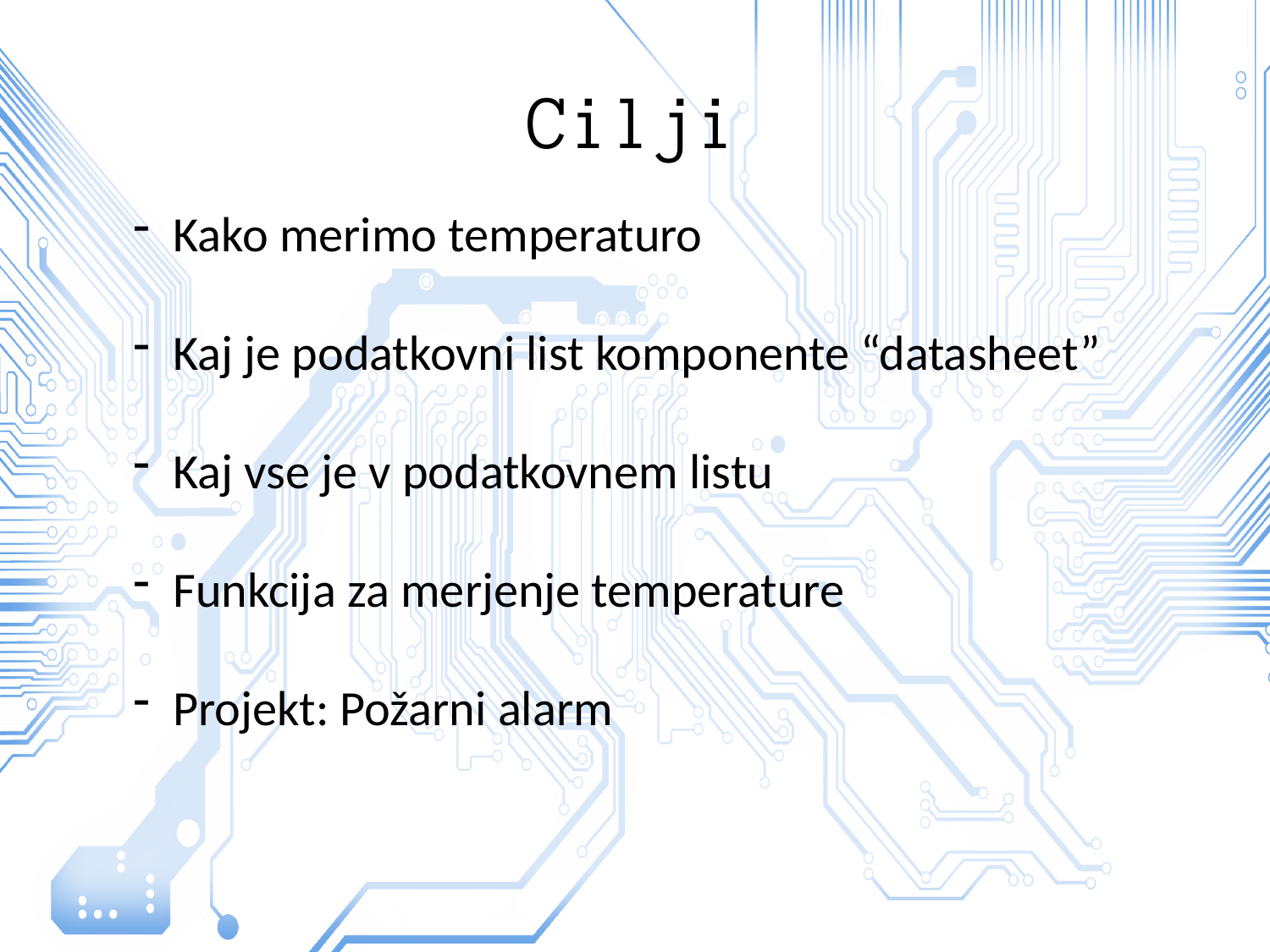

# Cilji
Kako merimo temperaturo

Kaj je podatkovni list komponente “datasheet”

Kaj vse je v podatkovnem listu

Funkcija za merjenje temperature

Projekt: Požarni alarm